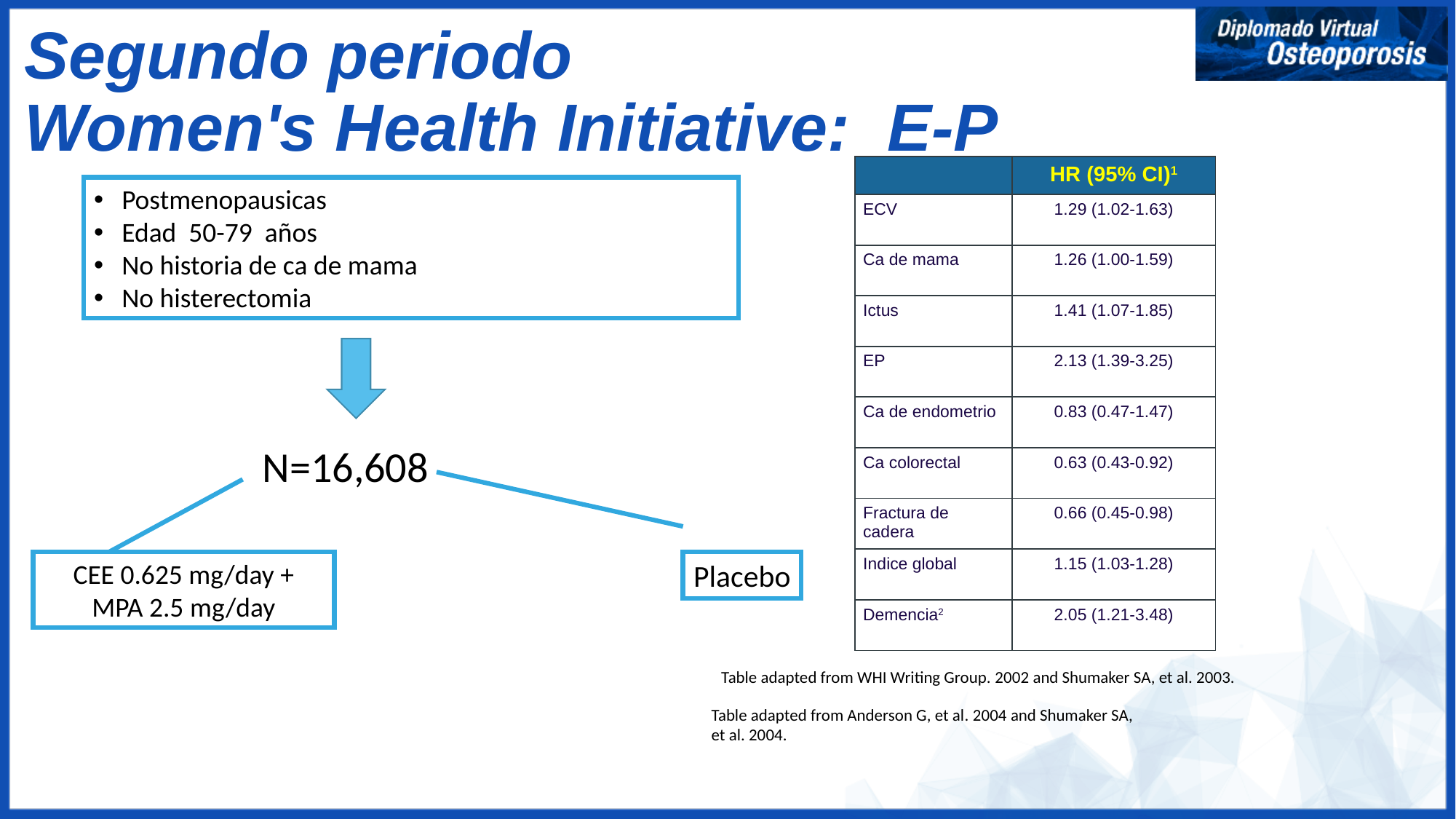

Segundo periodo
Women's Health Initiative:  E-P
|  | HR (95% CI)1 |
| --- | --- |
| ECV | 1.29 (1.02-1.63) |
| Ca de mama | 1.26 (1.00-1.59) |
| Ictus | 1.41 (1.07-1.85) |
| EP | 2.13 (1.39-3.25) |
| Ca de endometrio | 0.83 (0.47-1.47) |
| Ca colorectal | 0.63 (0.43-0.92) |
| Fractura de cadera | 0.66 (0.45-0.98) |
| Indice global | 1.15 (1.03-1.28) |
| Demencia2 | 2.05 (1.21-3.48) |
Postmenopausicas
Edad  50-79  años
No historia de ca de mama
No histerectomia

 N=16,608

CEE 0.625 mg/day +
 MPA 2.5 mg/day
Placebo
Table adapted from WHI Writing Group. 2002 and Shumaker SA, et al. 2003.
Table adapted from Anderson G, et al. 2004 and Shumaker SA, et al. 2004.